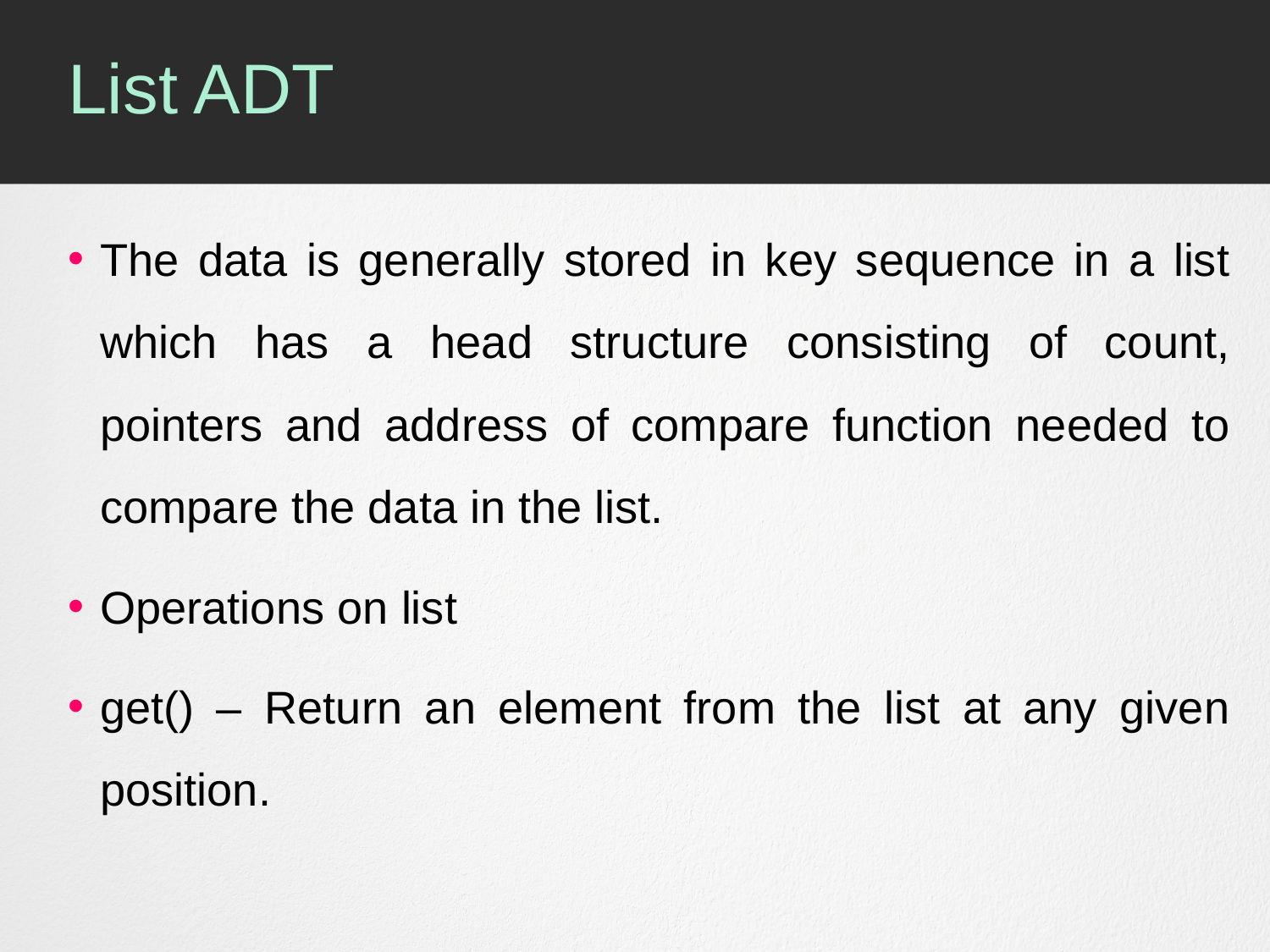

# List ADT
The data is generally stored in key sequence in a list which has a head structure consisting of count, pointers and address of compare function needed to compare the data in the list.
Operations on list
get() – Return an element from the list at any given position.